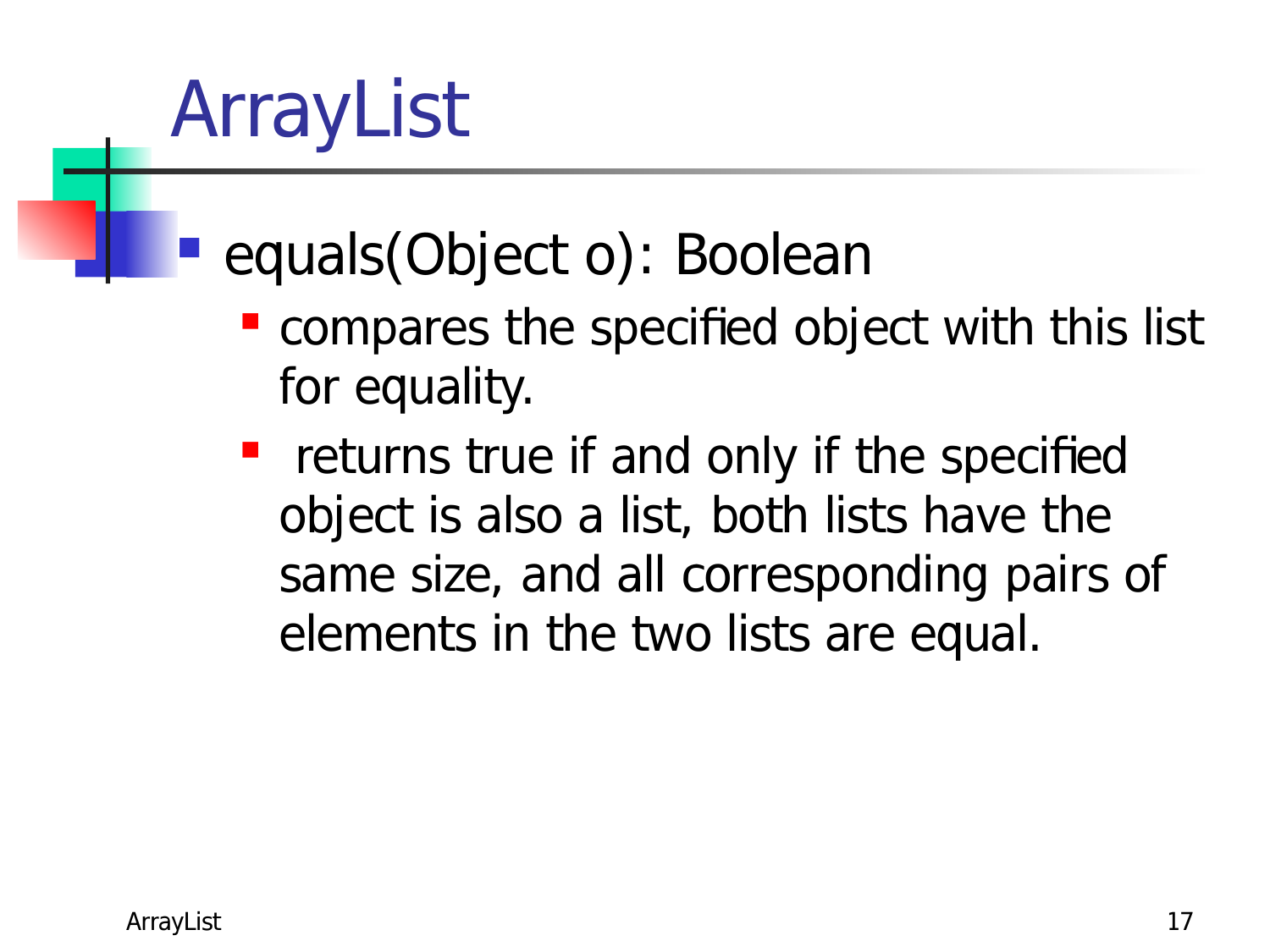

# ArrayList
equals(Object o): Boolean
compares the specified object with this list for equality.
 returns true if and only if the specified object is also a list, both lists have the same size, and all corresponding pairs of elements in the two lists are equal.

 ArrayList
17